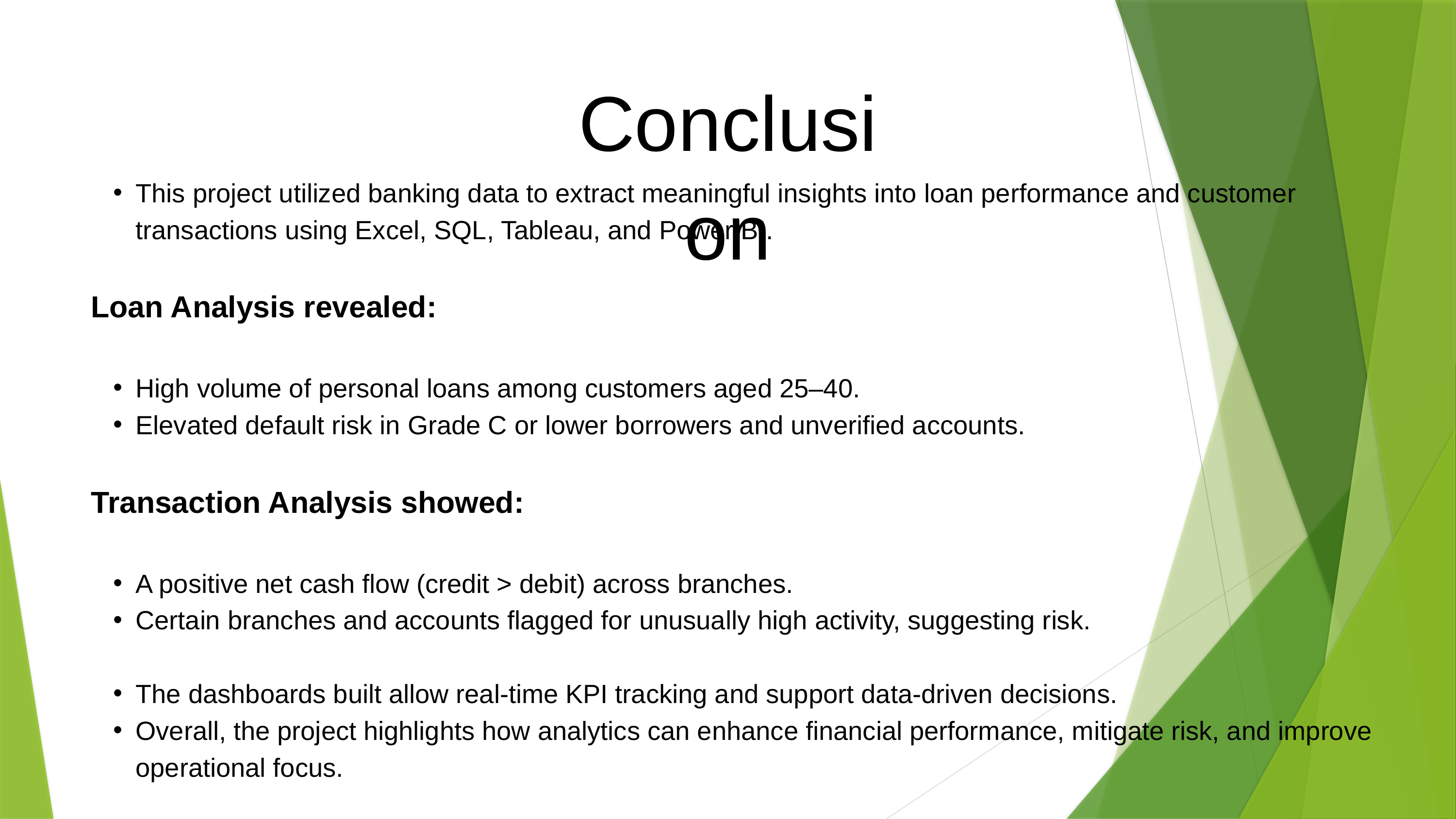

Conclusion
This project utilized banking data to extract meaningful insights into loan performance and customer transactions using Excel, SQL, Tableau, and Power BI.

Loan Analysis revealed:

High volume of personal loans among customers aged 25–40.
Elevated default risk in Grade C or lower borrowers and unverified accounts.

Transaction Analysis showed:

A positive net cash flow (credit > debit) across branches.
Certain branches and accounts flagged for unusually high activity, suggesting risk.

The dashboards built allow real-time KPI tracking and support data-driven decisions.
Overall, the project highlights how analytics can enhance financial performance, mitigate risk, and improve operational focus.